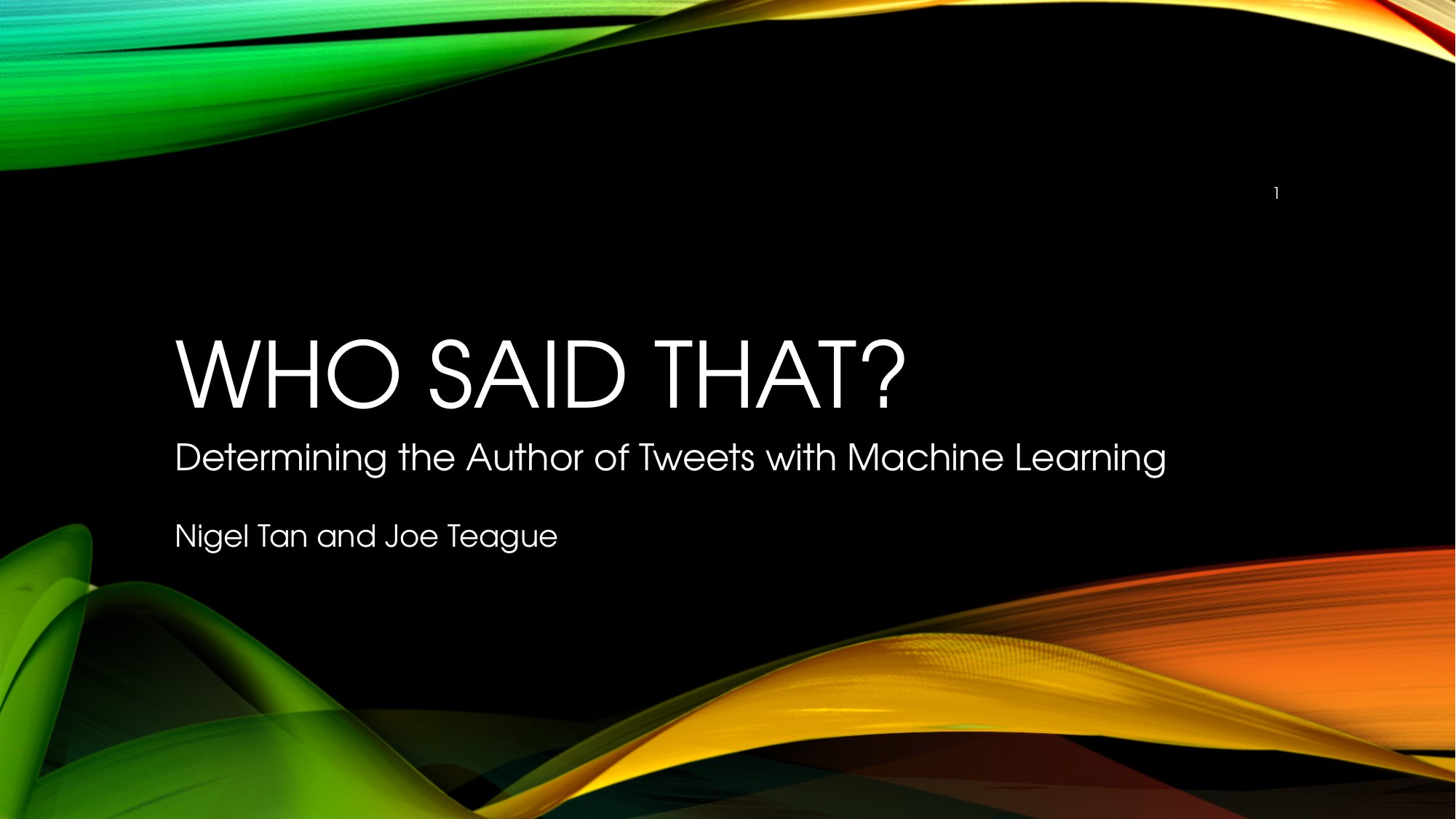

1
# Who Said That?
Determining the Author of Tweets with Machine Learning
Nigel Tan and Joe Teague